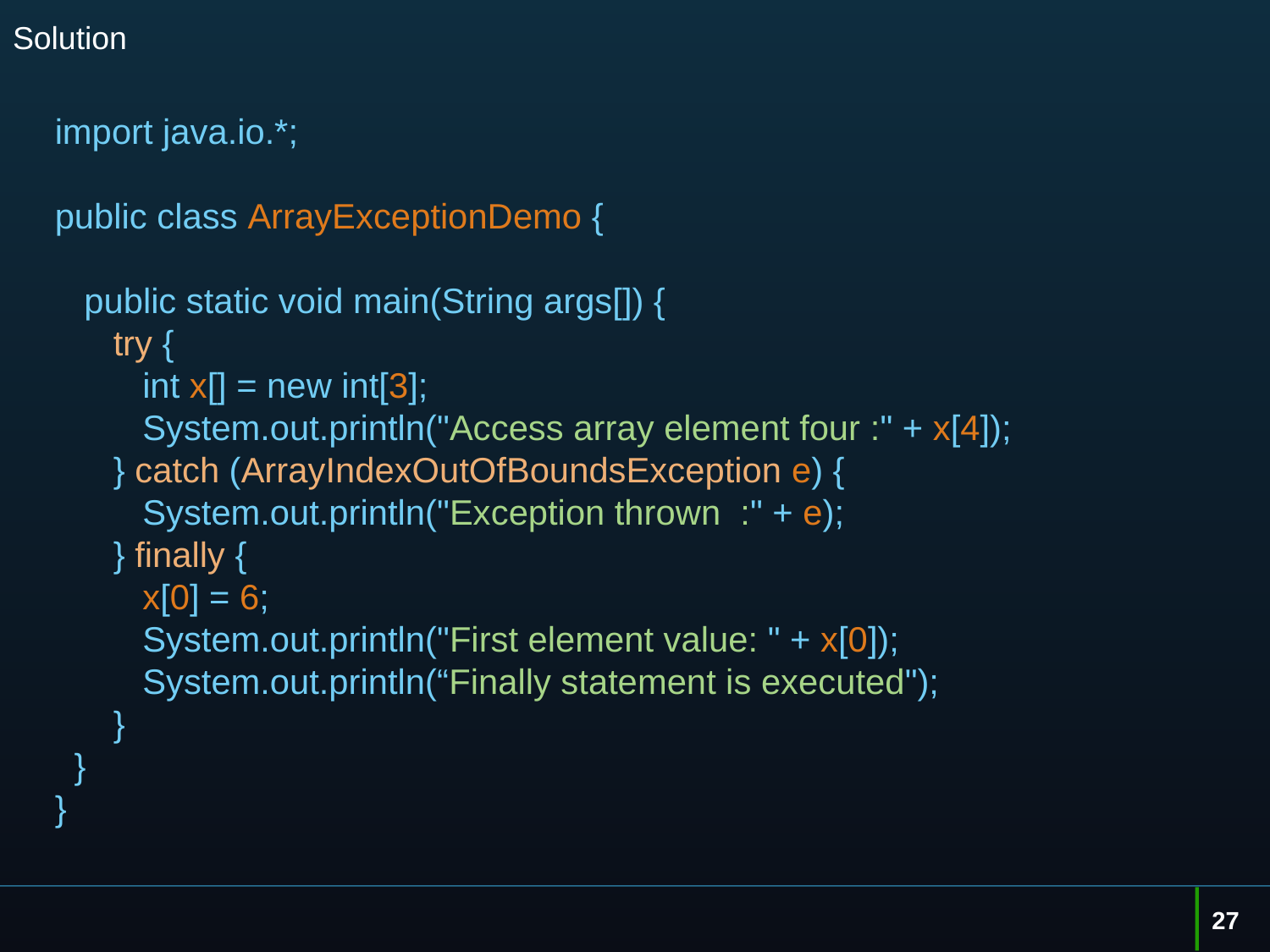

# Solution
import java.io.*;

public class ArrayExceptionDemo {

   public static void main(String args[]) {
      try {
         int x[] = new int[3];
         System.out.println("Access array element four :" + x[4]);
      } catch (ArrayIndexOutOfBoundsException e) {
         System.out.println("Exception thrown  :" + e);
      } finally {
         x[0] = 6;
         System.out.println("First element value: " + x[0]);
         System.out.println(“Finally statement is executed");
      }
  }
}
27